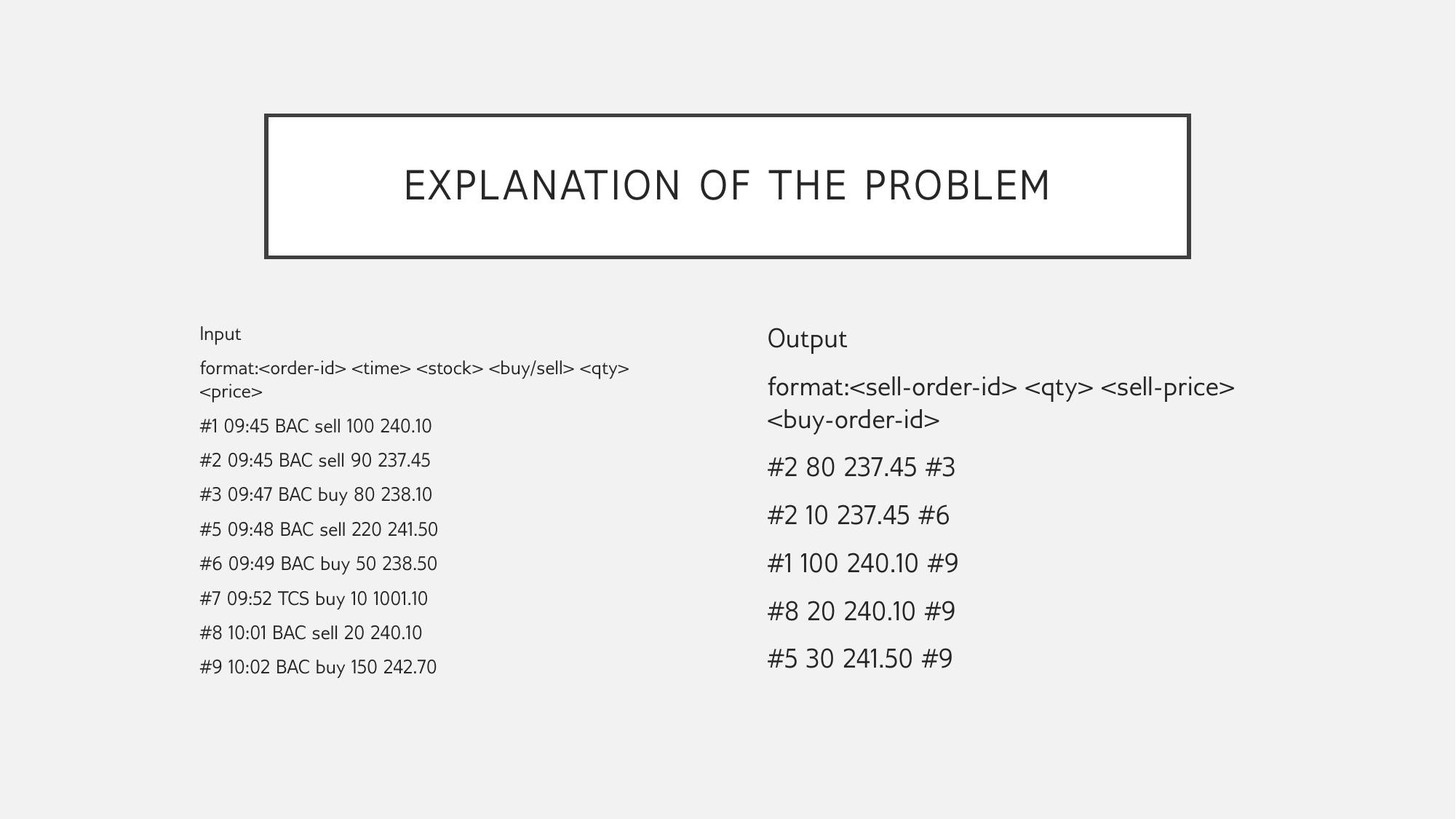

# Explanation of the problem
Input
format:<order-id> <time> <stock> <buy/sell> <qty> <price>
#1 09:45 BAC sell 100 240.10
#2 09:45 BAC sell 90 237.45
#3 09:47 BAC buy 80 238.10
#5 09:48 BAC sell 220 241.50
#6 09:49 BAC buy 50 238.50
#7 09:52 TCS buy 10 1001.10
#8 10:01 BAC sell 20 240.10
#9 10:02 BAC buy 150 242.70
Output
format:<sell-order-id> <qty> <sell-price> <buy-order-id>
#2 80 237.45 #3
#2 10 237.45 #6
#1 100 240.10 #9
#8 20 240.10 #9
#5 30 241.50 #9